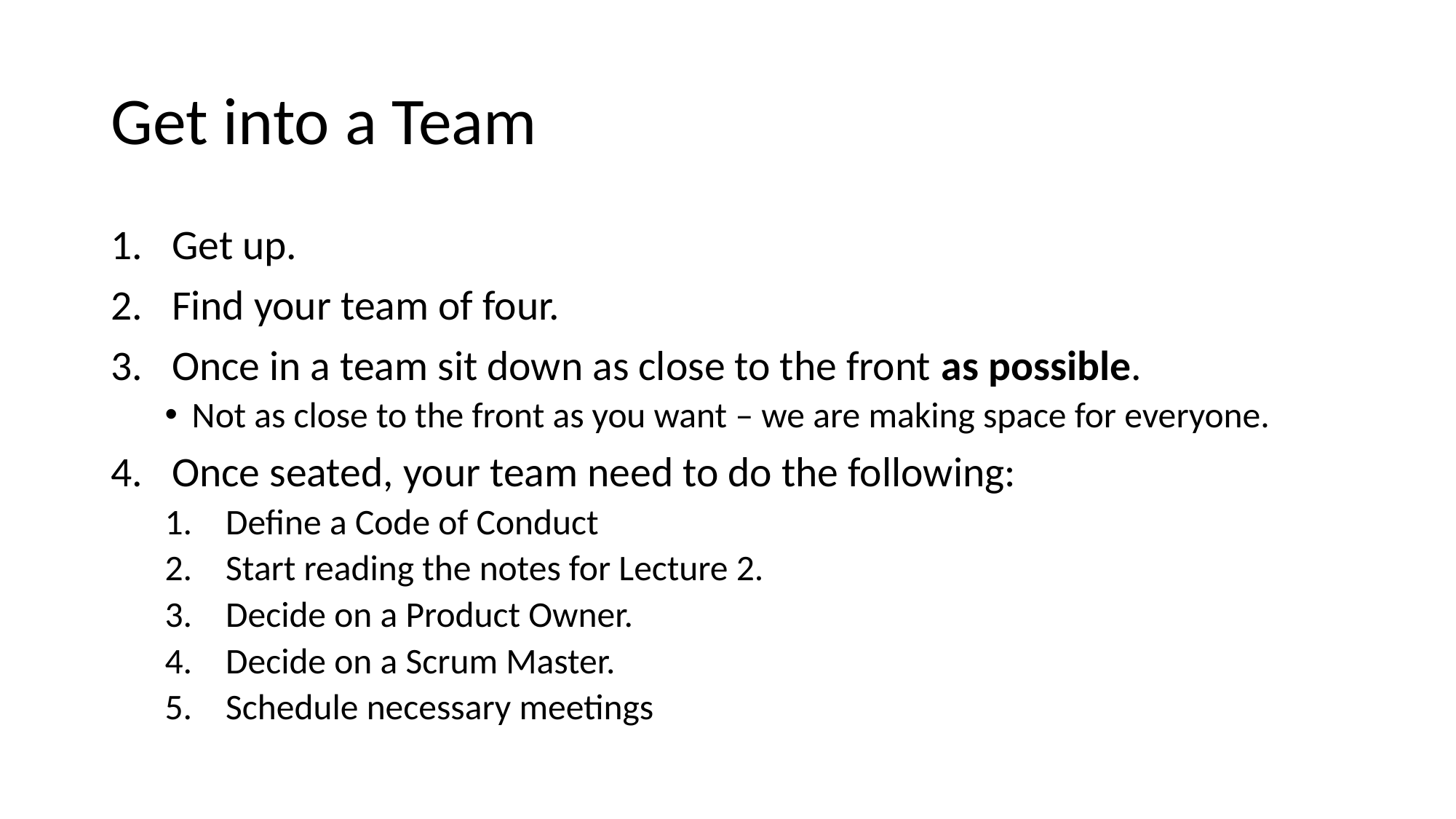

# Get into a Team
Get up.
Find your team of four.
Once in a team sit down as close to the front as possible.
Not as close to the front as you want – we are making space for everyone.
Once seated, your team need to do the following:
Define a Code of Conduct
Start reading the notes for Lecture 2.
Decide on a Product Owner.
Decide on a Scrum Master.
Schedule necessary meetings